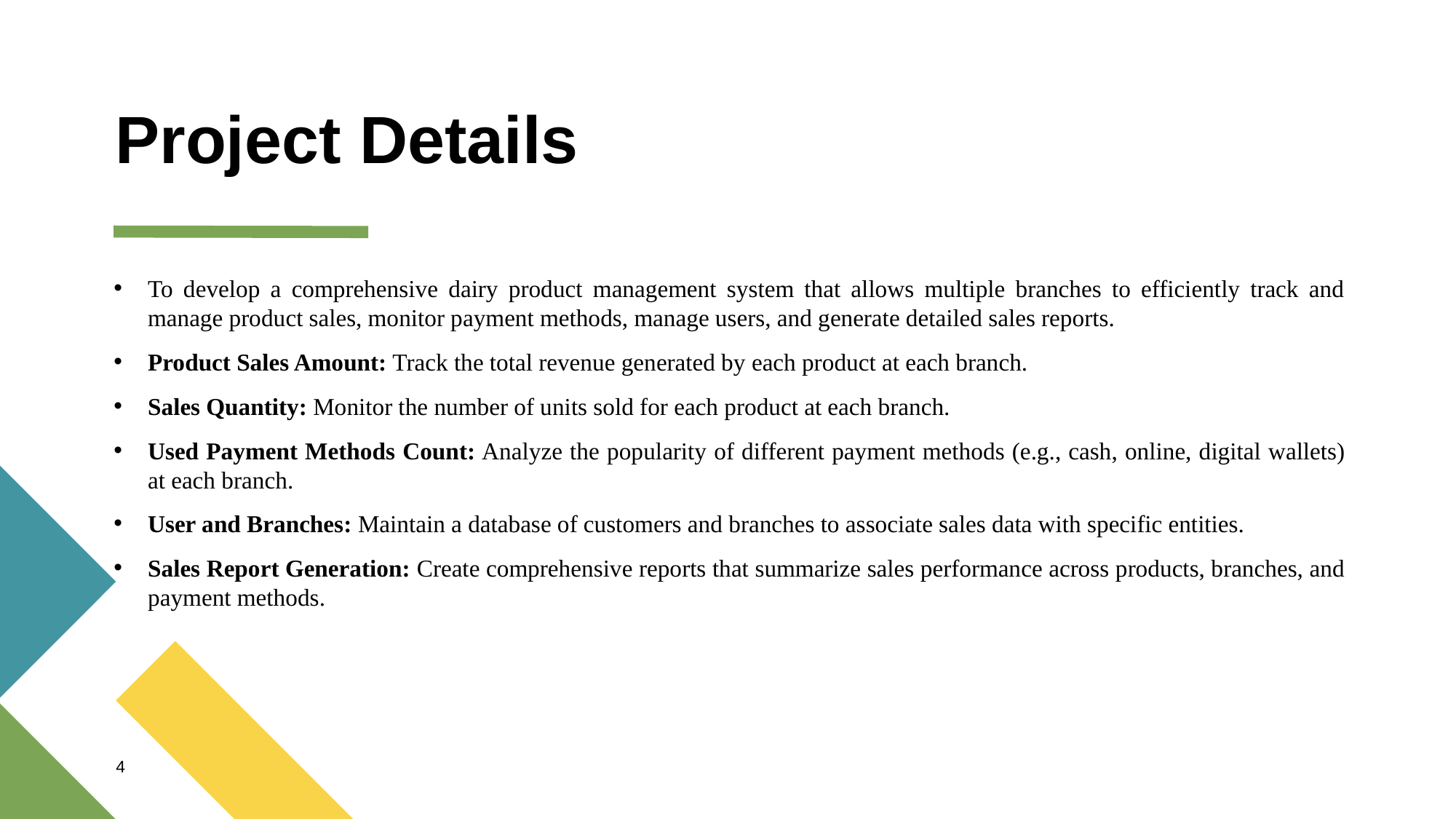

# Project Details
To develop a comprehensive dairy product management system that allows multiple branches to efficiently track and manage product sales, monitor payment methods, manage users, and generate detailed sales reports.
Product Sales Amount: Track the total revenue generated by each product at each branch.
Sales Quantity: Monitor the number of units sold for each product at each branch.
Used Payment Methods Count: Analyze the popularity of different payment methods (e.g., cash, online, digital wallets) at each branch.
User and Branches: Maintain a database of customers and branches to associate sales data with specific entities.
Sales Report Generation: Create comprehensive reports that summarize sales performance across products, branches, and payment methods.

4